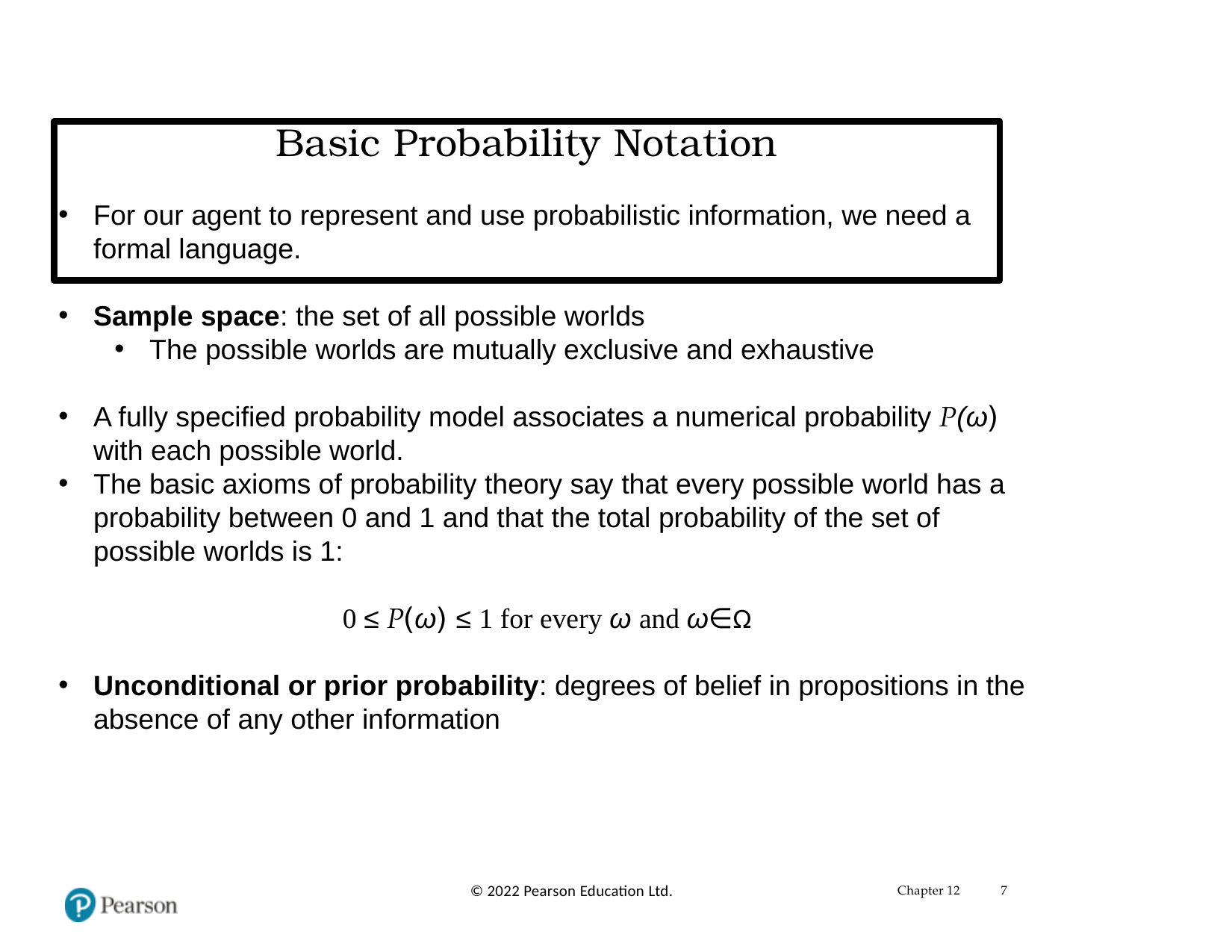

# Basic Probability Notation
For our agent to represent and use probabilistic information, we need a formal language.

Sample space: the set of all possible worlds
The possible worlds are mutually exclusive and exhaustive

A fully specified probability model associates a numerical probability P(ω) with each possible world.
The basic axioms of probability theory say that every possible world has a probability between 0 and 1 and that the total probability of the set of possible worlds is 1:

0 ≤ P(ω) ≤ 1 for every ω and ω∈Ω

Unconditional or prior probability: degrees of belief in propositions in the absence of any other information

Chapter 12
7